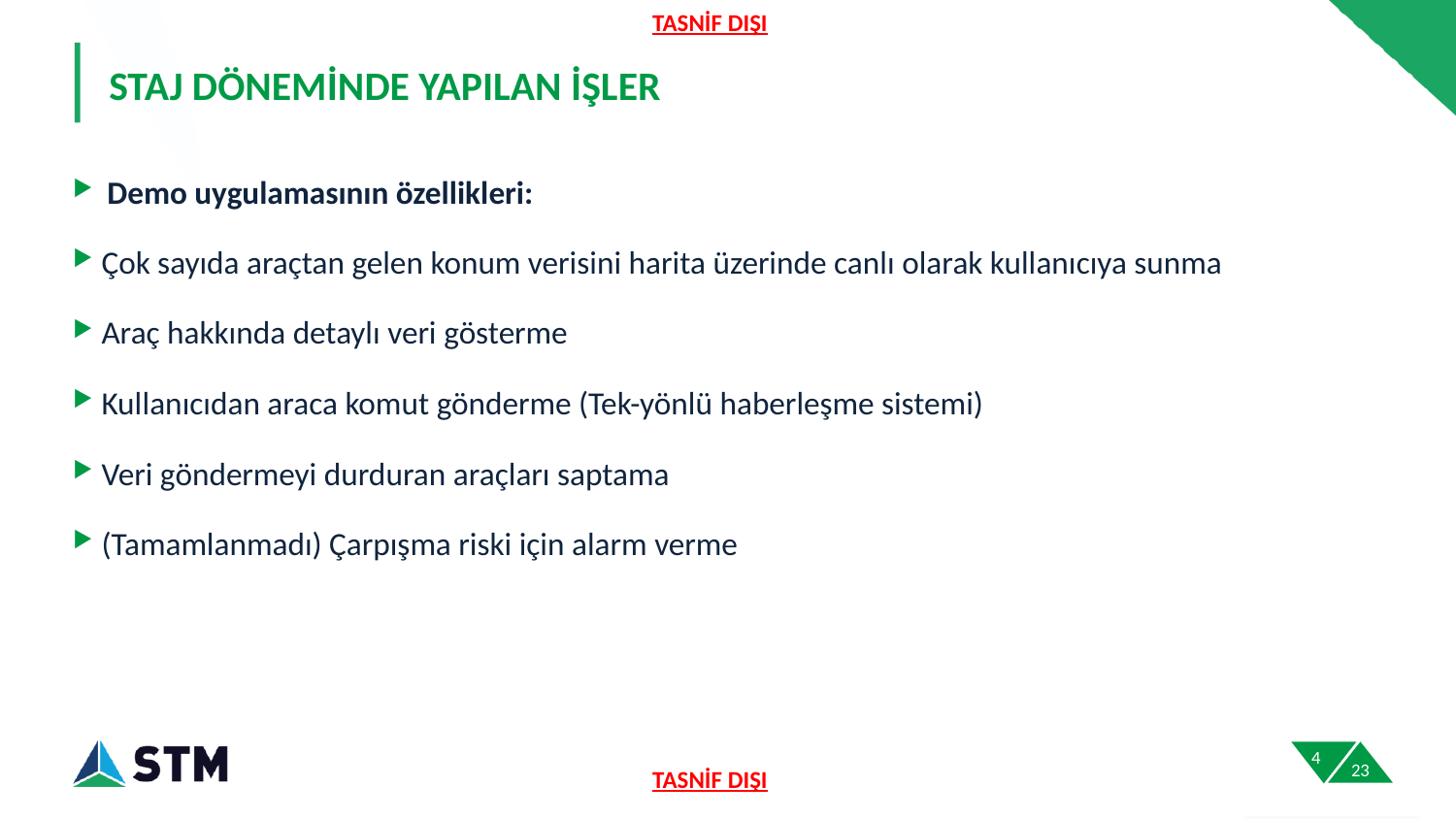

# STAJ DÖNEMİNDE YAPILAN İŞLER
Demo uygulamasının özellikleri:
Çok sayıda araçtan gelen konum verisini harita üzerinde canlı olarak kullanıcıya sunma
Araç hakkında detaylı veri gösterme
Kullanıcıdan araca komut gönderme (Tek-yönlü haberleşme sistemi)
Veri göndermeyi durduran araçları saptama
(Tamamlanmadı) Çarpışma riski için alarm verme